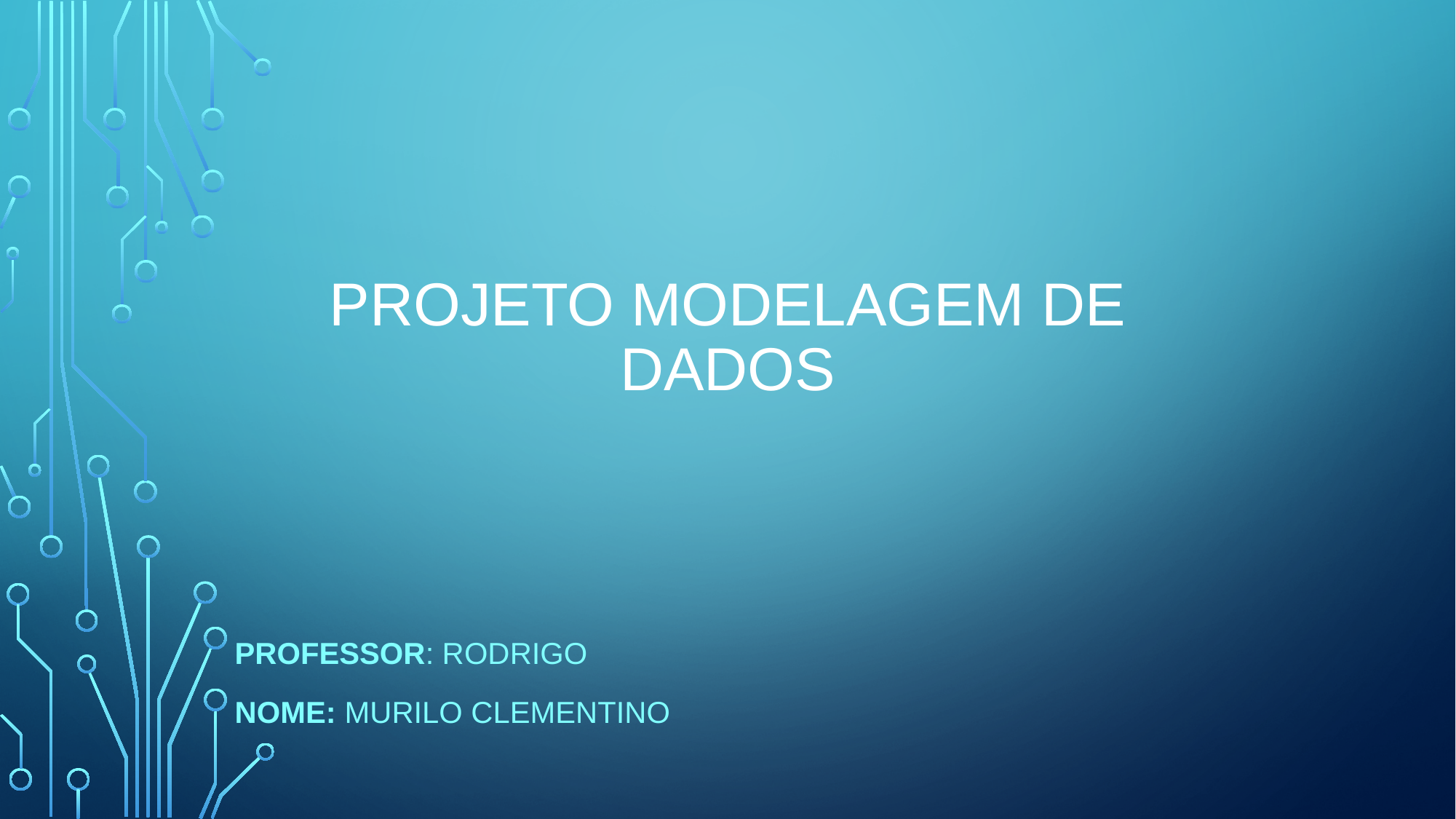

# Projeto modelagem de dados
Professor: rodrigo
Nome: murilo clementino